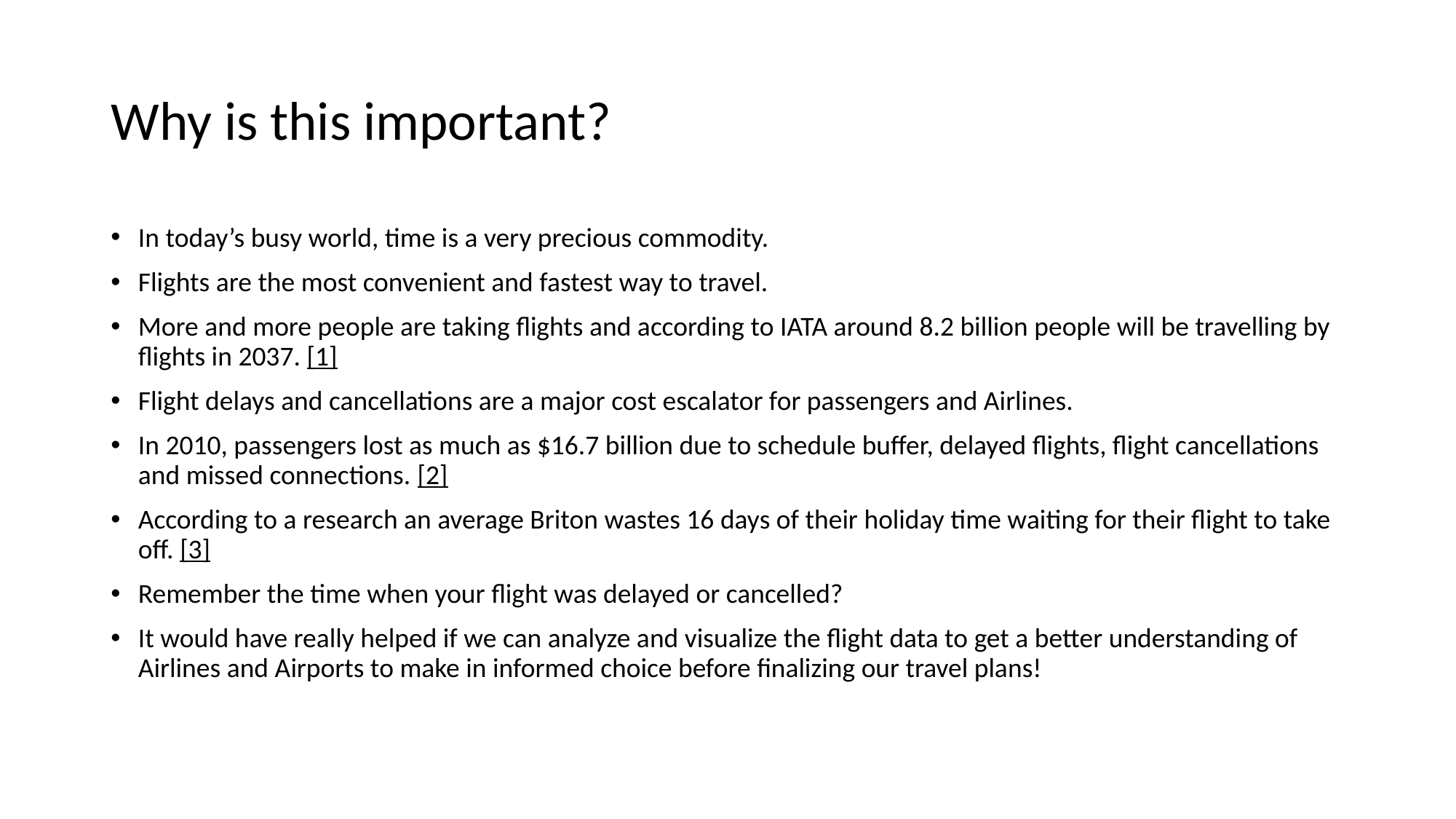

# Why is this important?
In today’s busy world, time is a very precious commodity.
Flights are the most convenient and fastest way to travel.
More and more people are taking flights and according to IATA around 8.2 billion people will be travelling by flights in 2037. [1]
Flight delays and cancellations are a major cost escalator for passengers and Airlines.
In 2010, passengers lost as much as $16.7 billion due to schedule buffer, delayed flights, flight cancellations and missed connections. [2]
According to a research an average Briton wastes 16 days of their holiday time waiting for their flight to take off. [3]
Remember the time when your flight was delayed or cancelled?
It would have really helped if we can analyze and visualize the flight data to get a better understanding of Airlines and Airports to make in informed choice before finalizing our travel plans!